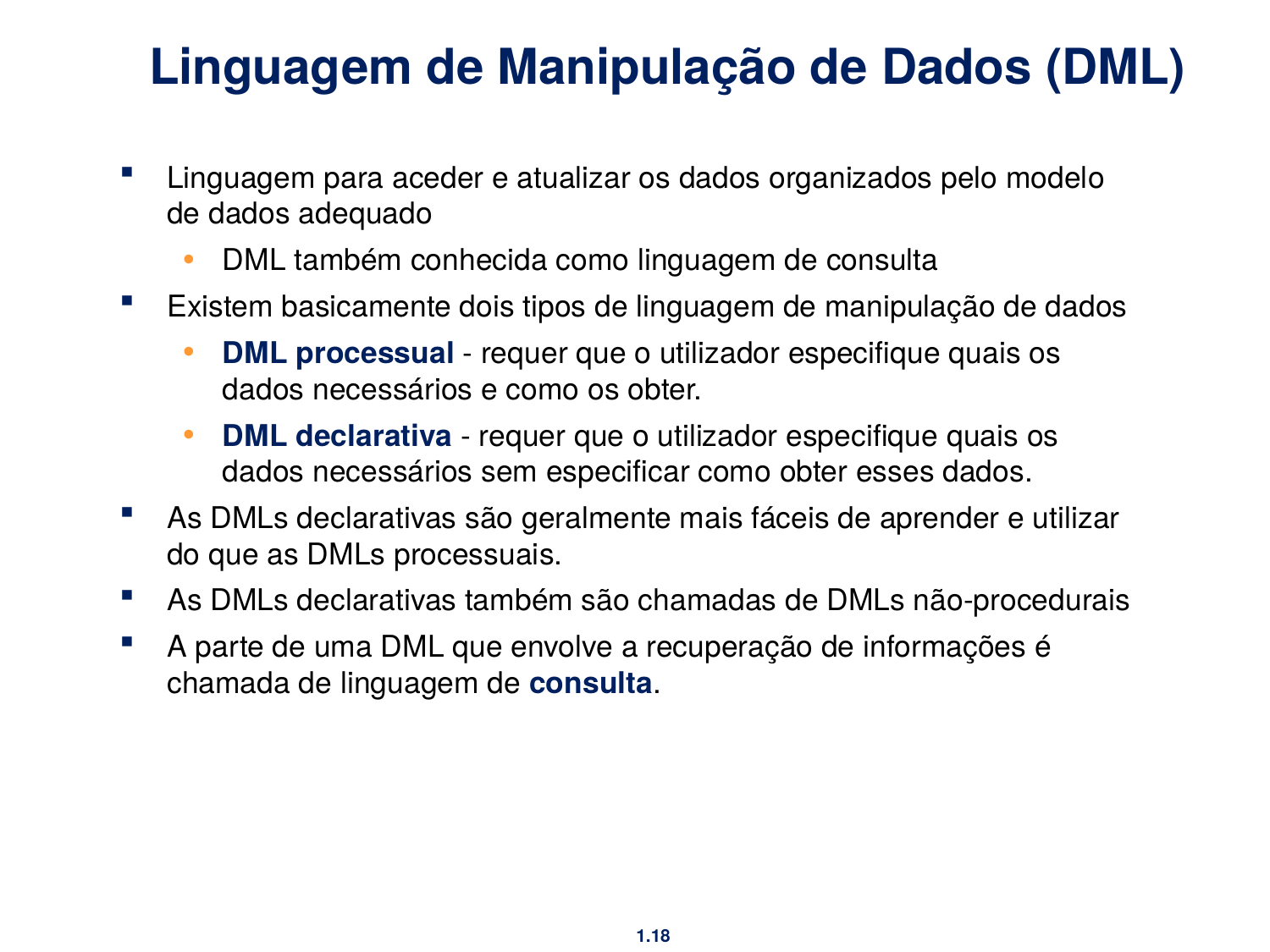

# Linguagem de Manipulação de Dados (DML)
Linguagem para aceder e atualizar os dados organizados pelo modelo de dados adequado
DML também conhecida como linguagem de consulta
Existem basicamente dois tipos de linguagem de manipulação de dados
DML processual - requer que o utilizador especifique quais os dados necessários e como os obter.
DML declarativa - requer que o utilizador especifique quais os dados necessários sem especificar como obter esses dados.
As DMLs declarativas são geralmente mais fáceis de aprender e utilizar do que as DMLs processuais.
As DMLs declarativas também são chamadas de DMLs não-procedurais
A parte de uma DML que envolve a recuperação de informações é chamada de linguagem de consulta.